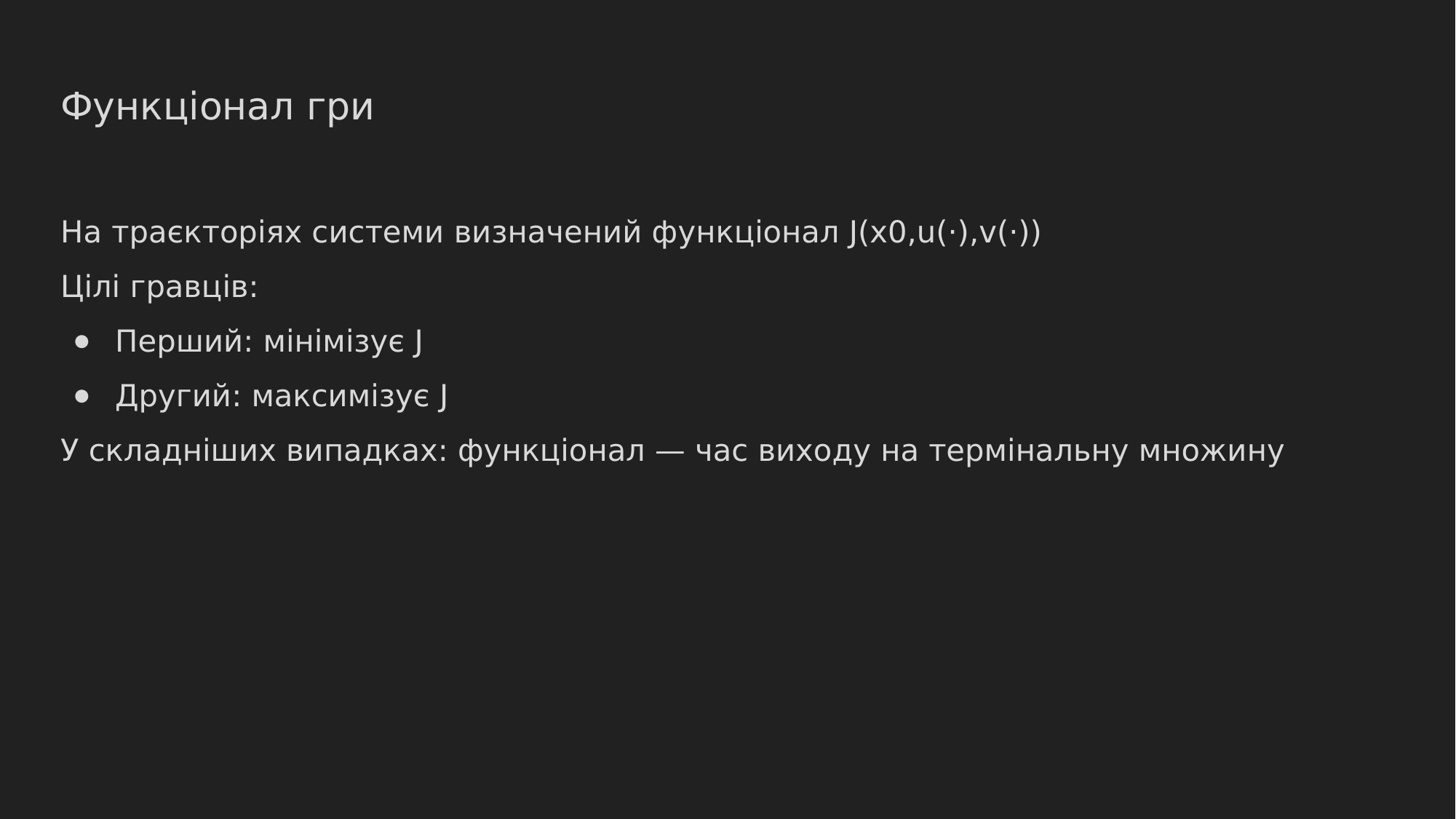

# Функціонал гри
На траєкторіях системи визначений функціонал J(x0,u(⋅),v(⋅))
Цілі гравців:
Перший: мінімізує J
Другий: максимізує J
У складніших випадках: функціонал — час виходу на термінальну множину